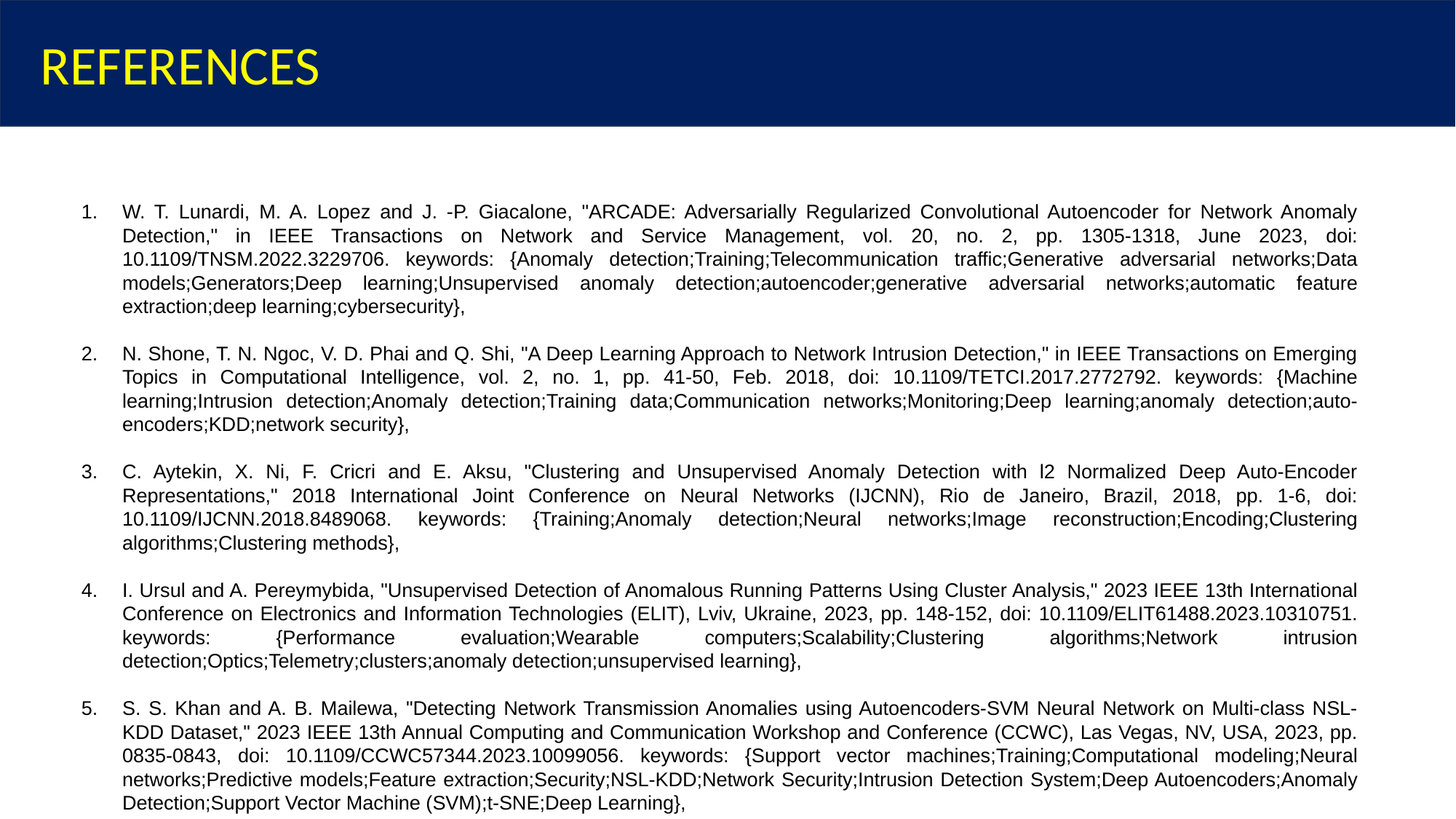

REFERENCES
W. T. Lunardi, M. A. Lopez and J. -P. Giacalone, "ARCADE: Adversarially Regularized Convolutional Autoencoder for Network Anomaly Detection," in IEEE Transactions on Network and Service Management, vol. 20, no. 2, pp. 1305-1318, June 2023, doi: 10.1109/TNSM.2022.3229706. keywords: {Anomaly detection;Training;Telecommunication traffic;Generative adversarial networks;Data models;Generators;Deep learning;Unsupervised anomaly detection;autoencoder;generative adversarial networks;automatic feature extraction;deep learning;cybersecurity},

N. Shone, T. N. Ngoc, V. D. Phai and Q. Shi, "A Deep Learning Approach to Network Intrusion Detection," in IEEE Transactions on Emerging Topics in Computational Intelligence, vol. 2, no. 1, pp. 41-50, Feb. 2018, doi: 10.1109/TETCI.2017.2772792. keywords: {Machine learning;Intrusion detection;Anomaly detection;Training data;Communication networks;Monitoring;Deep learning;anomaly detection;auto-encoders;KDD;network security},

C. Aytekin, X. Ni, F. Cricri and E. Aksu, "Clustering and Unsupervised Anomaly Detection with l2 Normalized Deep Auto-Encoder Representations," 2018 International Joint Conference on Neural Networks (IJCNN), Rio de Janeiro, Brazil, 2018, pp. 1-6, doi: 10.1109/IJCNN.2018.8489068. keywords: {Training;Anomaly detection;Neural networks;Image reconstruction;Encoding;Clustering algorithms;Clustering methods},

I. Ursul and A. Pereymybida, "Unsupervised Detection of Anomalous Running Patterns Using Cluster Analysis," 2023 IEEE 13th International Conference on Electronics and Information Technologies (ELIT), Lviv, Ukraine, 2023, pp. 148-152, doi: 10.1109/ELIT61488.2023.10310751. keywords: {Performance evaluation;Wearable computers;Scalability;Clustering algorithms;Network intrusion detection;Optics;Telemetry;clusters;anomaly detection;unsupervised learning},

S. S. Khan and A. B. Mailewa, "Detecting Network Transmission Anomalies using Autoencoders-SVM Neural Network on Multi-class NSL-KDD Dataset," 2023 IEEE 13th Annual Computing and Communication Workshop and Conference (CCWC), Las Vegas, NV, USA, 2023, pp. 0835-0843, doi: 10.1109/CCWC57344.2023.10099056. keywords: {Support vector machines;Training;Computational modeling;Neural networks;Predictive models;Feature extraction;Security;NSL-KDD;Network Security;Intrusion Detection System;Deep Autoencoders;Anomaly Detection;Support Vector Machine (SVM);t-SNE;Deep Learning},